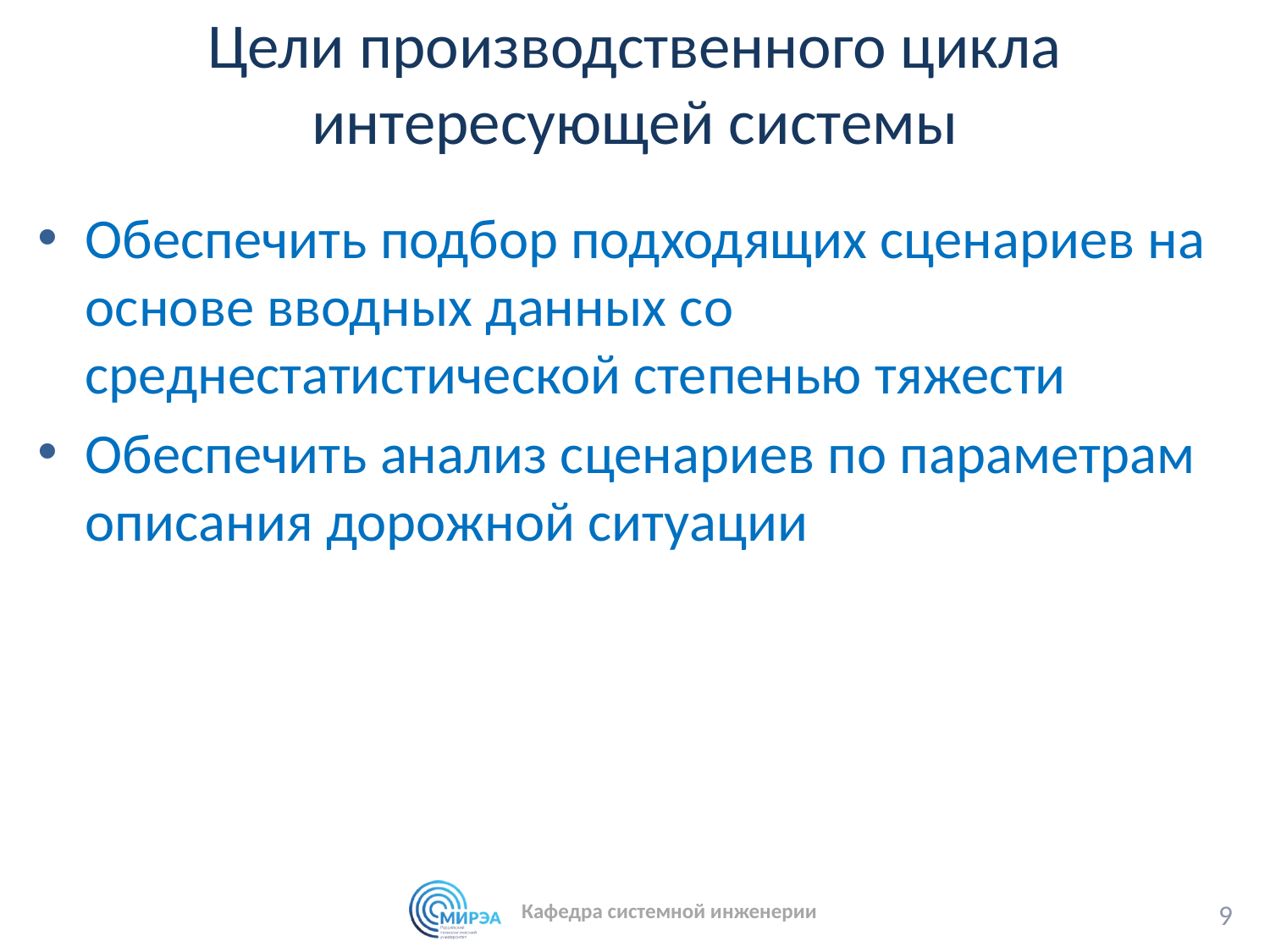

# Цели производственного цикла интересующей системы
Обеспечить подбор подходящих сценариев на основе вводных данных со среднестатистической степенью тяжести
Обеспечить анализ сценариев по параметрам описания дорожной ситуации

9